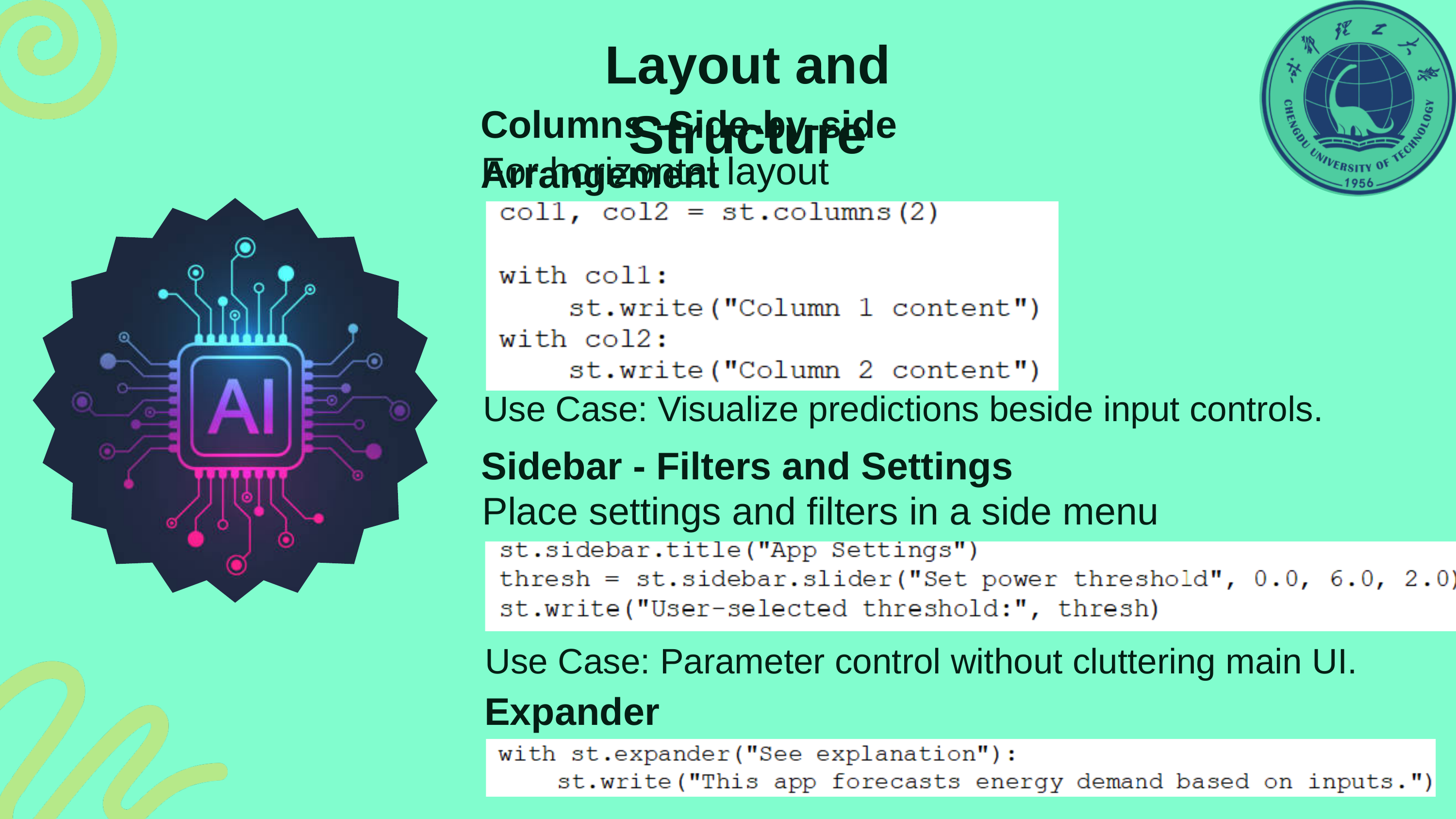

Layout and Structure
Columns -Side-by-side Arrangement
For horizontal layout

Use Case: Visualize predictions beside input controls.
Sidebar - Filters and Settings
Place settings and filters in a side menu

Use Case: Parameter control without cluttering main UI.

Expander